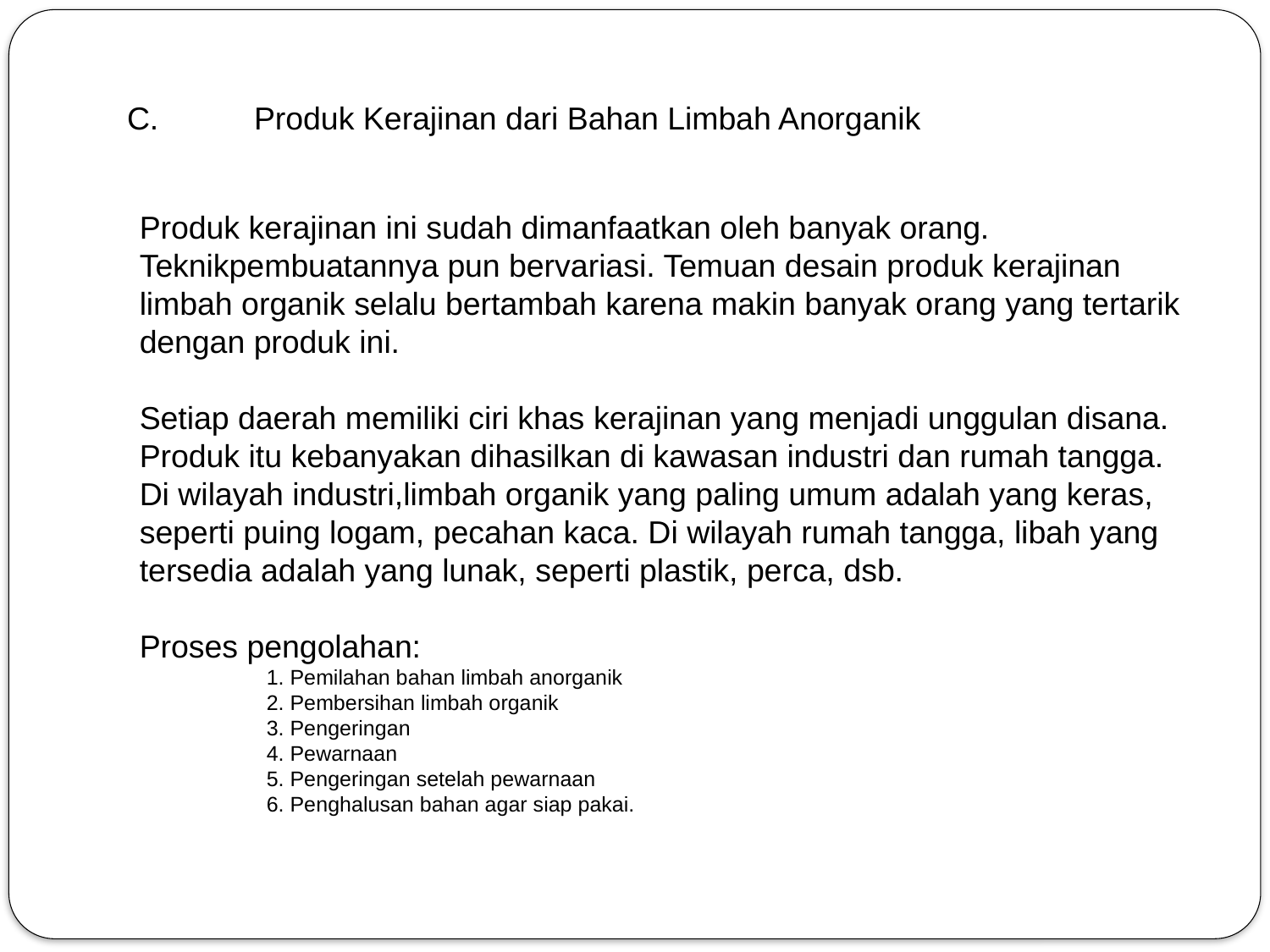

C.	Produk Kerajinan dari Bahan Limbah Anorganik
Produk kerajinan ini sudah dimanfaatkan oleh banyak orang. Teknikpembuatannya pun bervariasi. Temuan desain produk kerajinan limbah organik selalu bertambah karena makin banyak orang yang tertarik dengan produk ini.

Setiap daerah memiliki ciri khas kerajinan yang menjadi unggulan disana. Produk itu kebanyakan dihasilkan di kawasan industri dan rumah tangga. Di wilayah industri,limbah organik yang paling umum adalah yang keras, seperti puing logam, pecahan kaca. Di wilayah rumah tangga, libah yang tersedia adalah yang lunak, seperti plastik, perca, dsb.

Proses pengolahan:
	1. Pemilahan bahan limbah anorganik
	2. Pembersihan limbah organik
	3. Pengeringan
	4. Pewarnaan
	5. Pengeringan setelah pewarnaan
	6. Penghalusan bahan agar siap pakai.